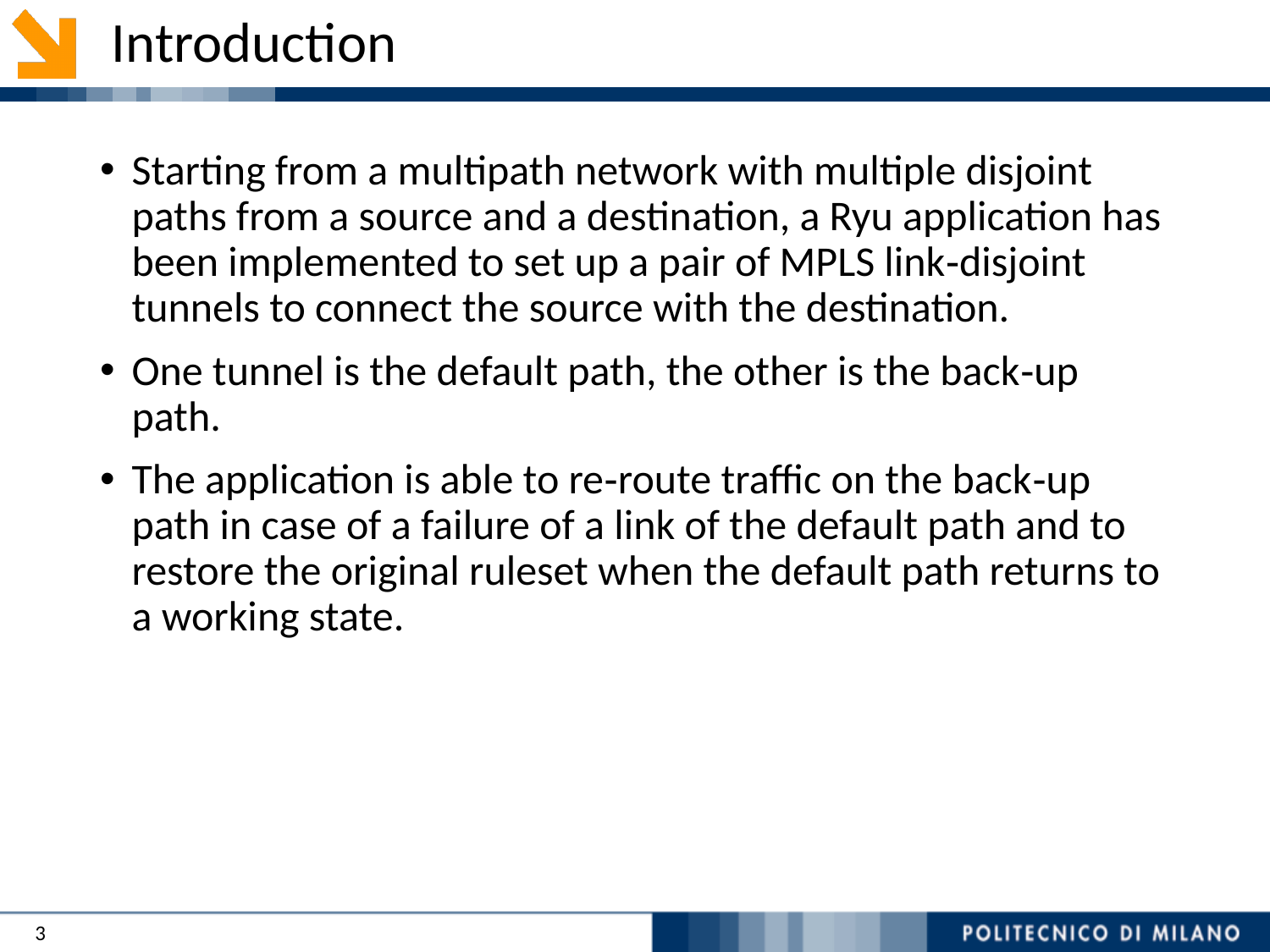

# Introduction
Starting from a multipath network with multiple disjoint paths from a source and a destination, a Ryu application has been implemented to set up a pair of MPLS link‐disjoint tunnels to connect the source with the destination.
One tunnel is the default path, the other is the back‐up path.
The application is able to re‐route traffic on the back‐up path in case of a failure of a link of the default path and to restore the original ruleset when the default path returns to  a working state.
3